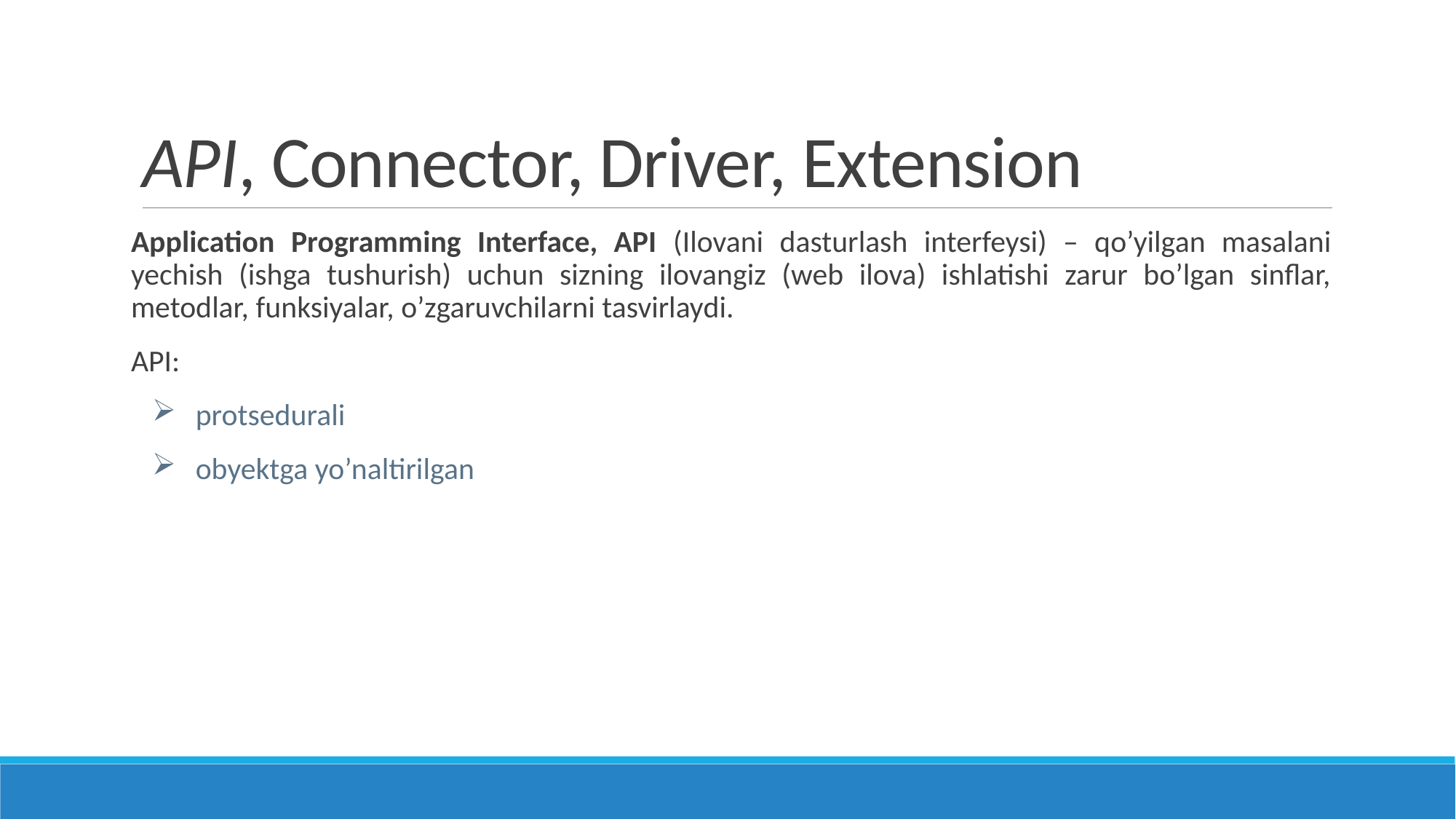

# API, Connector, Driver, Extension
Application Programming Interface, API (Ilovani dasturlash interfeysi) – qo’yilgan masalani yechish (ishga tushurish) uchun sizning ilovangiz (web ilova) ishlatishi zarur bo’lgan sinflar, metodlar, funksiyalar, o’zgaruvchilarni tasvirlaydi.
API:
protsedurali
obyektga yo’naltirilgan